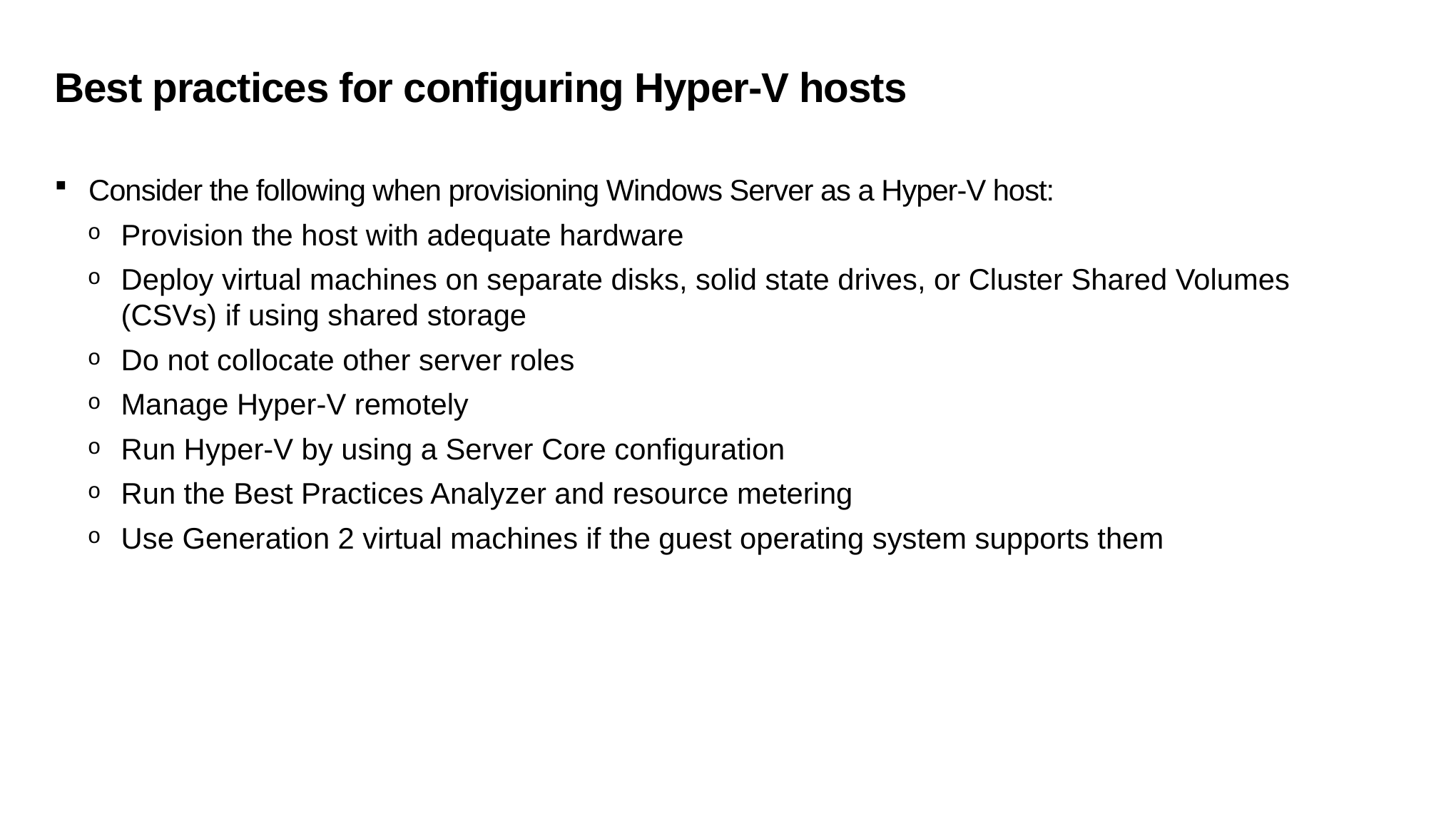

# Best practices for configuring Hyper-V hosts
Consider the following when provisioning Windows Server as a Hyper-V host:
Provision the host with adequate hardware
Deploy virtual machines on separate disks, solid state drives, or Cluster Shared Volumes (CSVs) if using shared storage
Do not collocate other server roles
Manage Hyper-V remotely
Run Hyper-V by using a Server Core configuration
Run the Best Practices Analyzer and resource metering
Use Generation 2 virtual machines if the guest operating system supports them